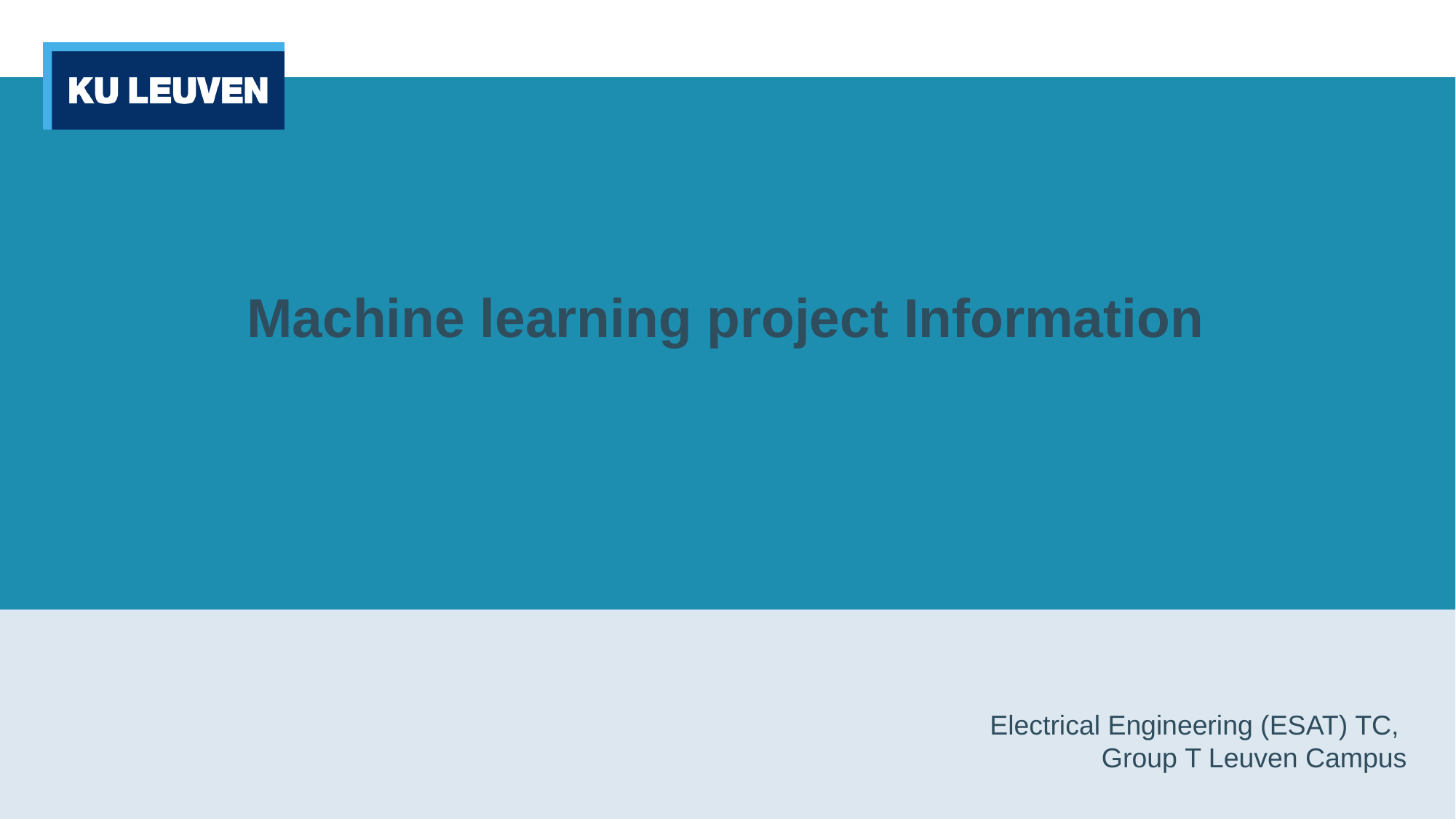

Machine learning project Information
Electrical Engineering (ESAT) TC,
Group T Leuven Campus